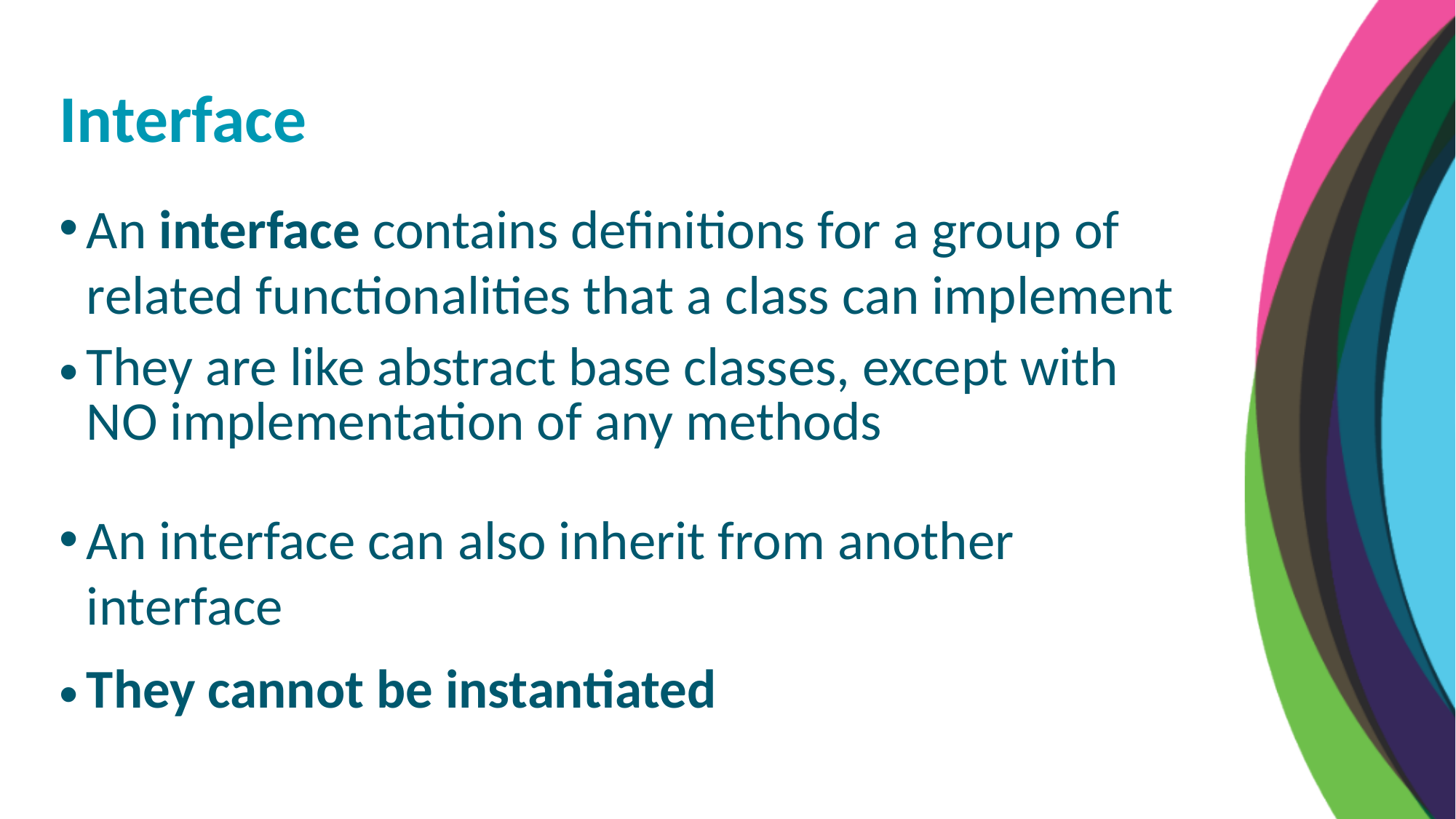

Interface
An interface contains definitions for a group of related functionalities that a class can implement
They are like abstract base classes, except with NO implementation of any methods
An interface can also inherit from another interface
They cannot be instantiated